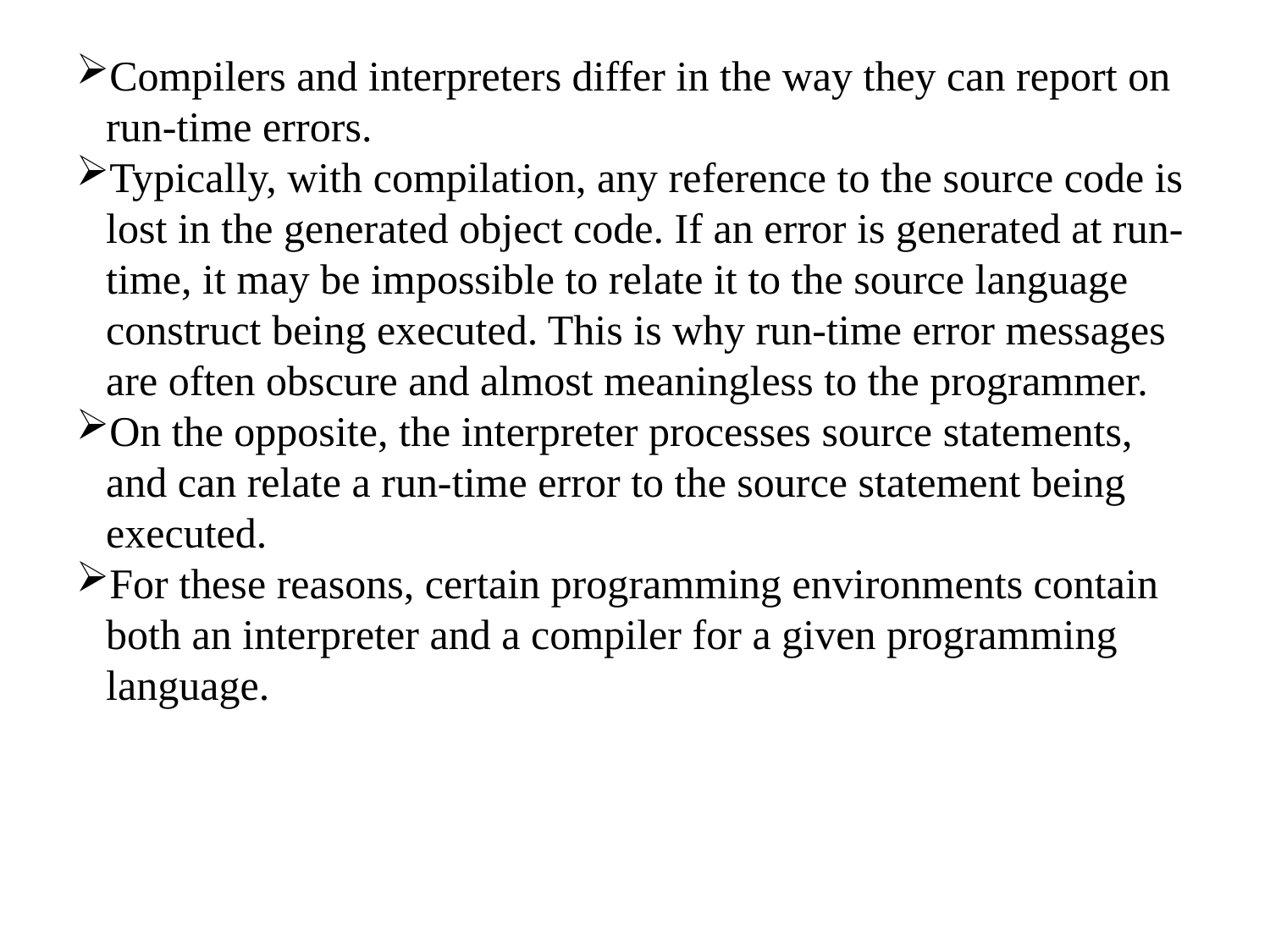

Compilers and interpreters differ in the way they can report on run-time errors.
Typically, with compilation, any reference to the source code is lost in the generated object code. If an error is generated at run-time, it may be impossible to relate it to the source language construct being executed. This is why run-time error messages are often obscure and almost meaningless to the programmer.
On the opposite, the interpreter processes source statements, and can relate a run-time error to the source statement being executed.
For these reasons, certain programming environments contain both an interpreter and a compiler for a given programming language.